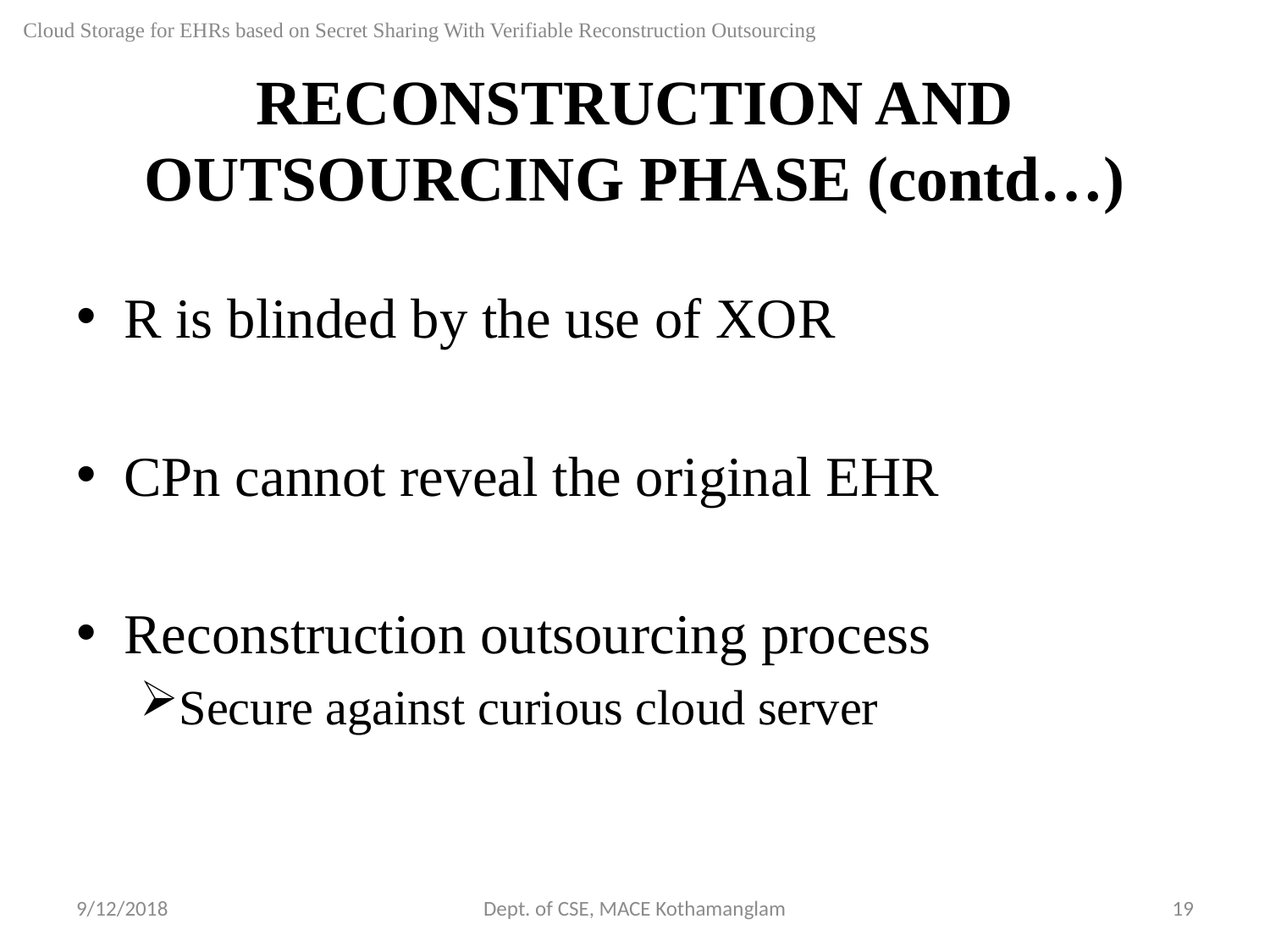

Cloud Storage for EHRs based on Secret Sharing With Verifiable Reconstruction Outsourcing
# RECONSTRUCTION AND OUTSOURCING PHASE (contd…)
R is blinded by the use of XOR

CPn cannot reveal the original EHR

Reconstruction outsourcing process
Secure against curious cloud server

9/12/2018
Dept. of CSE, MACE Kothamanglam
19